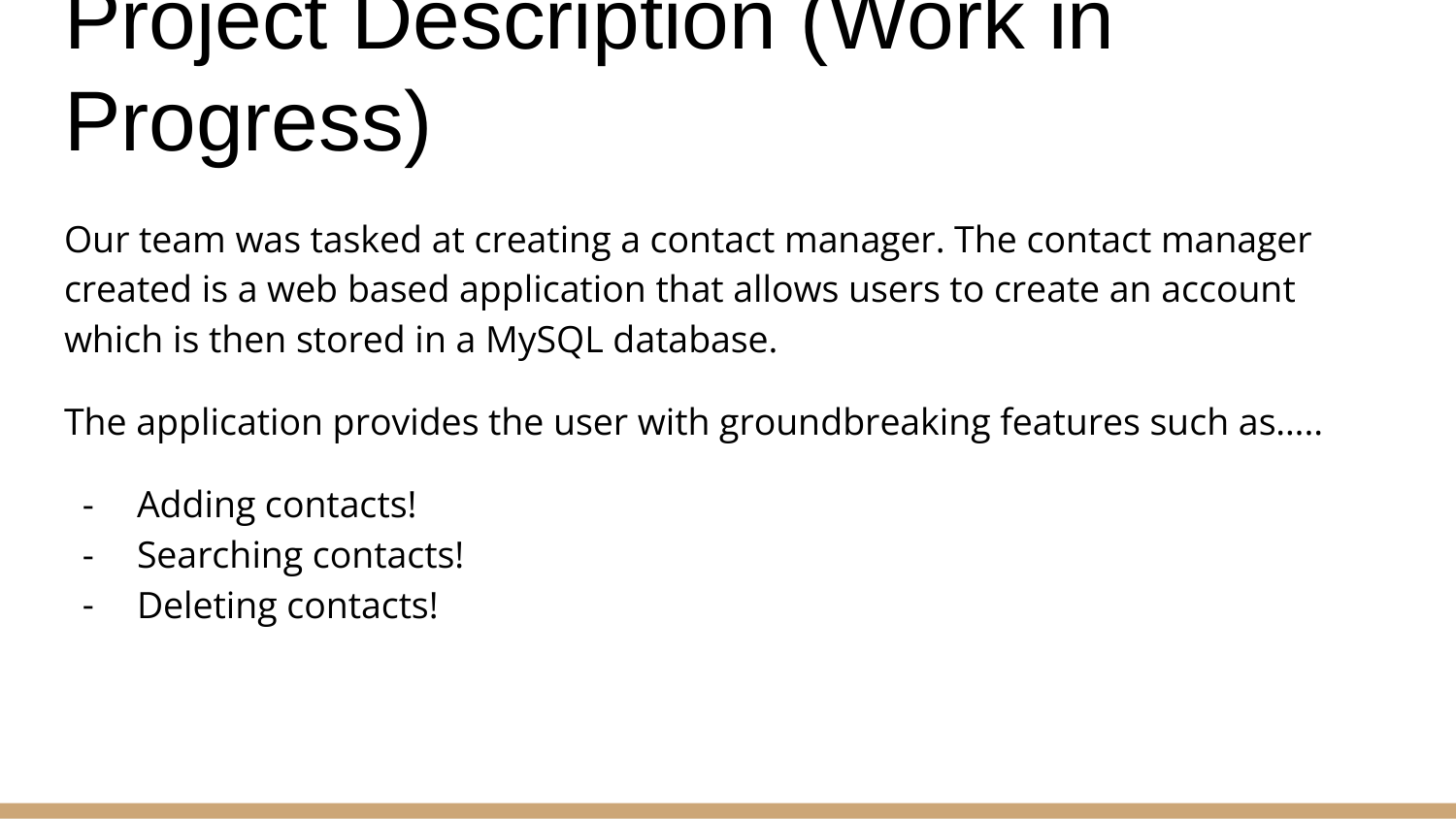

# Project Description (Work in Progress)
Our team was tasked at creating a contact manager. The contact manager created is a web based application that allows users to create an account which is then stored in a MySQL database.
The application provides the user with groundbreaking features such as…..
Adding contacts!
Searching contacts!
Deleting contacts!